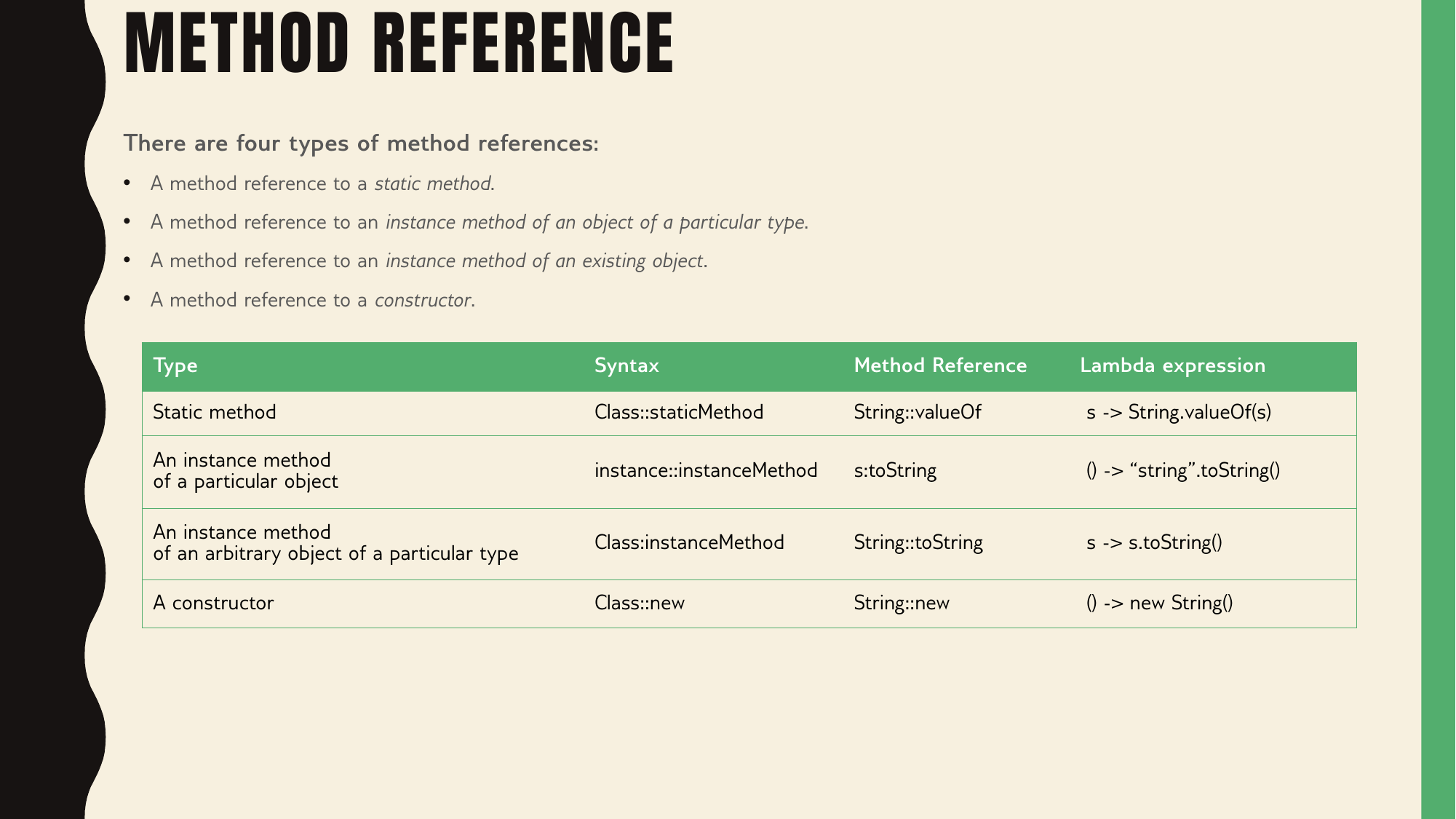

# Method Reference
There are four types of method references:
A method reference to a static method.
A method reference to an instance method of an object of a particular type.
A method reference to an instance method of an existing object.
A method reference to a constructor.

| Type | Syntax | Method Reference | Lambda expression |
| --- | --- | --- | --- |
| Static method | Class::staticMethod | String::valueOf | s -> String.valueOf(s) |
| An instance method of a particular object | instance::instanceMethod | s:toString | () -> “string”.toString() |
| An instance method of an arbitrary object of a particular type | Class:instanceMethod | String::toString | s -> s.toString() |
| A constructor | Class::new | String::new | () -> new String() |